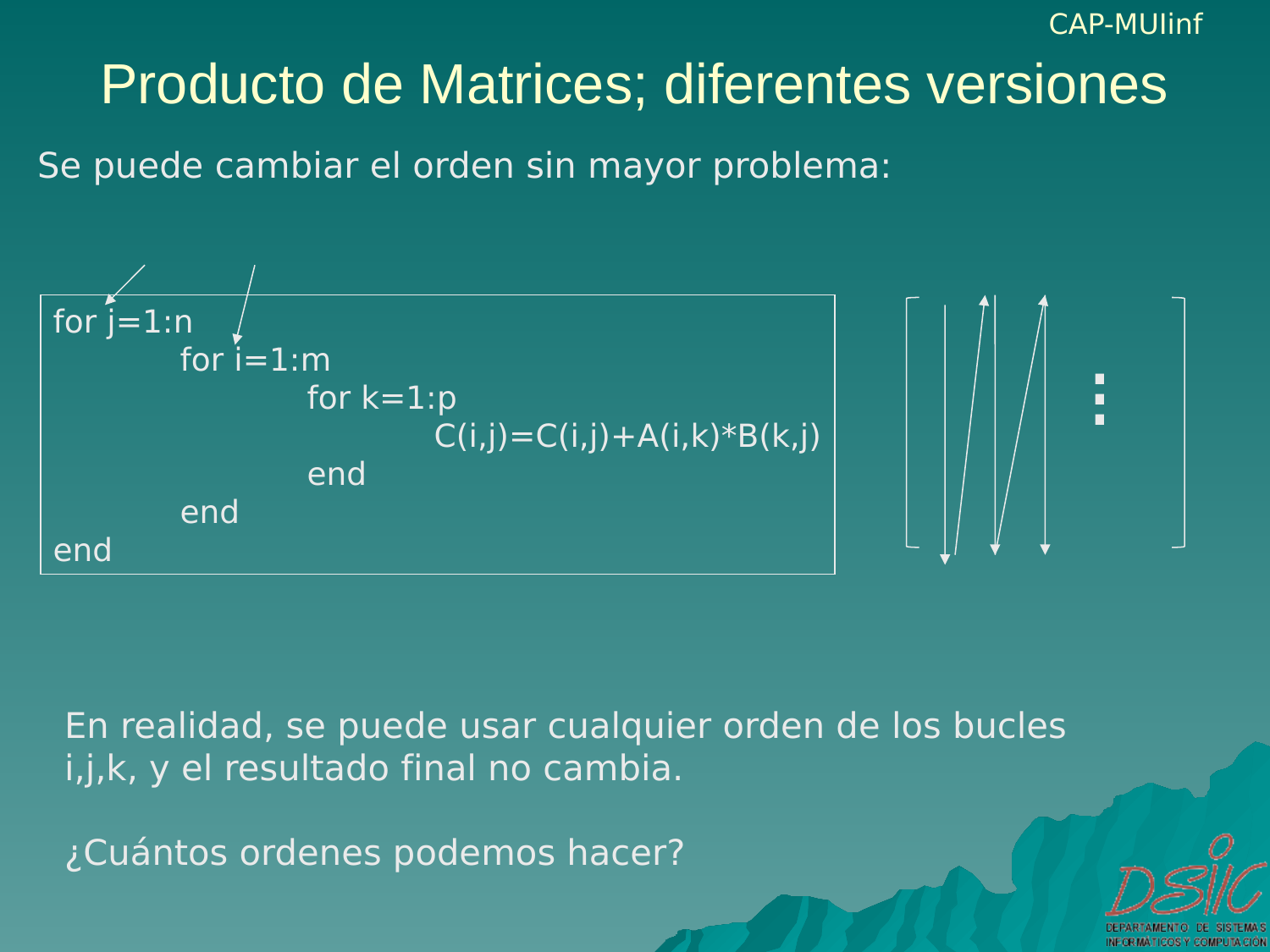

# Producto de Matrices; diferentes versiones

Se puede cambiar el orden sin mayor problema:

for j=1:n
	for i=1:m
		for k=1:p
			C(i,j)=C(i,j)+A(i,k)*B(k,j)
		end
	end
end

.
.
.
En realidad, se puede usar cualquier orden de los bucles i,j,k, y el resultado final no cambia.

¿Cuántos ordenes podemos hacer?